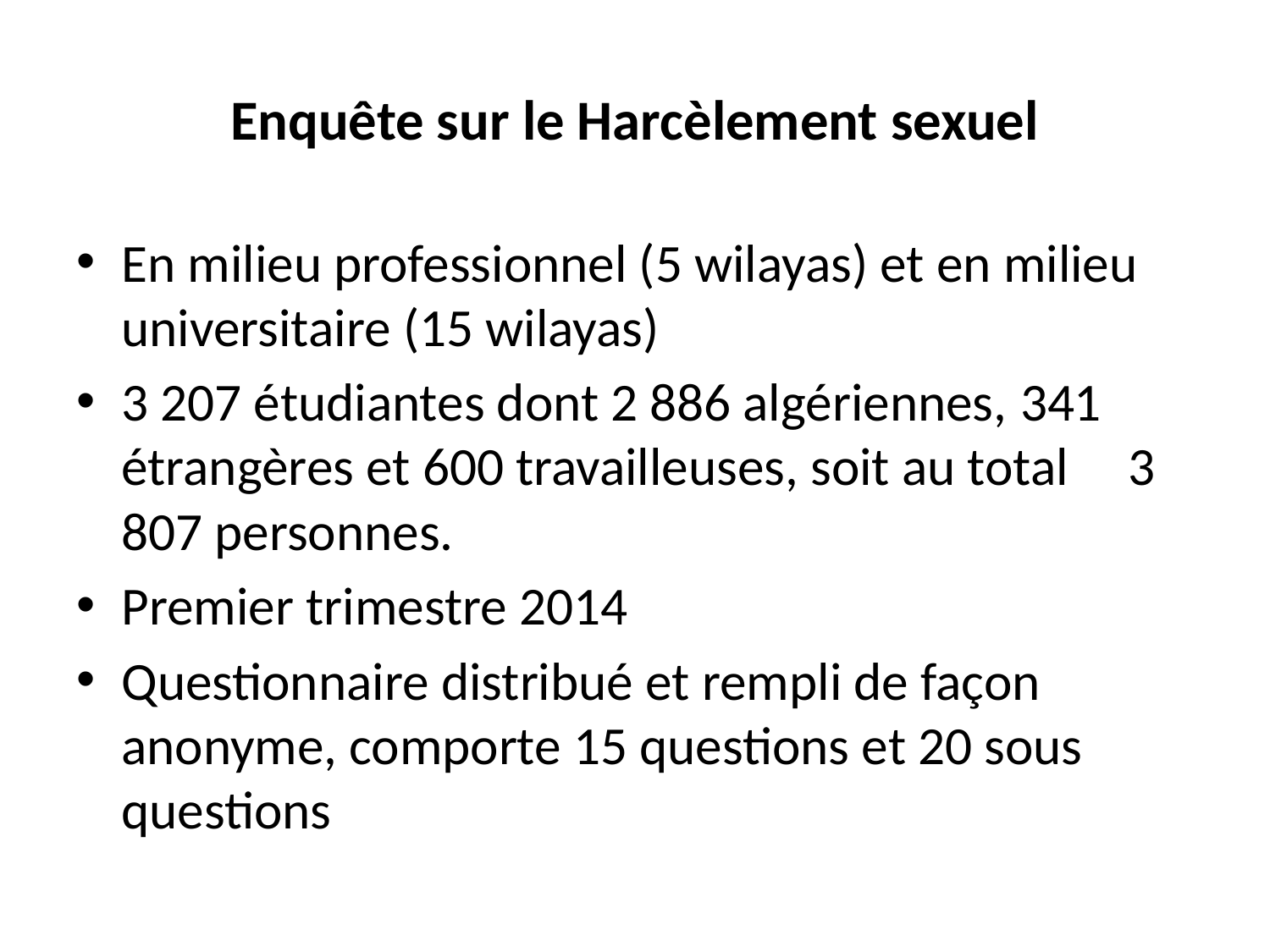

# Enquête sur le Harcèlement sexuel
En milieu professionnel (5 wilayas) et en milieu universitaire (15 wilayas)
3 207 étudiantes dont 2 886 algériennes, 341 étrangères et 600 travailleuses, soit au total     3 807 personnes.
Premier trimestre 2014
Questionnaire distribué et rempli de façon anonyme, comporte 15 questions et 20 sous questions